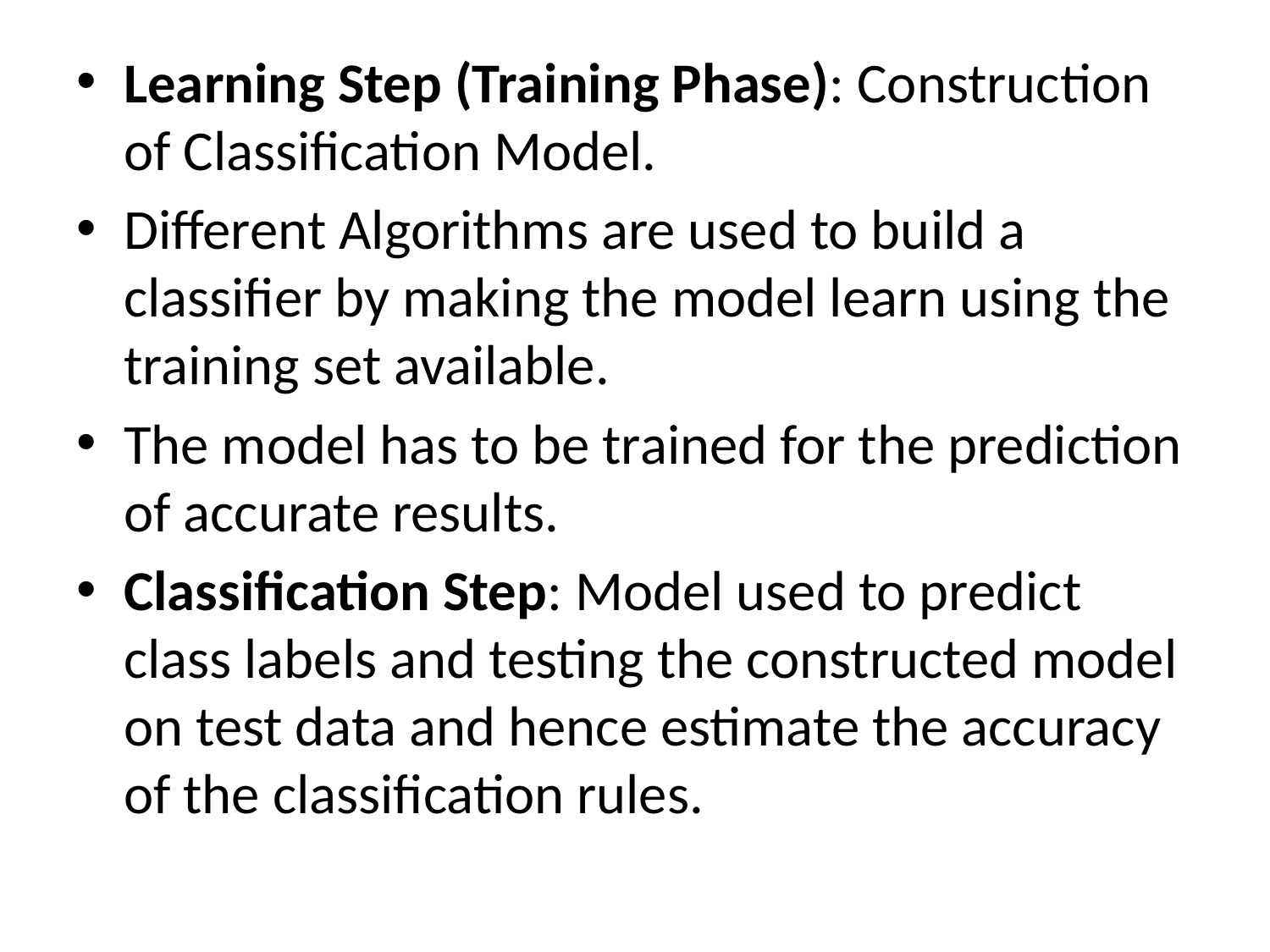

Learning Step (Training Phase): Construction of Classification Model.
Different Algorithms are used to build a classifier by making the model learn using the training set available.
The model has to be trained for the prediction of accurate results.
Classification Step: Model used to predict class labels and testing the constructed model on test data and hence estimate the accuracy of the classification rules.